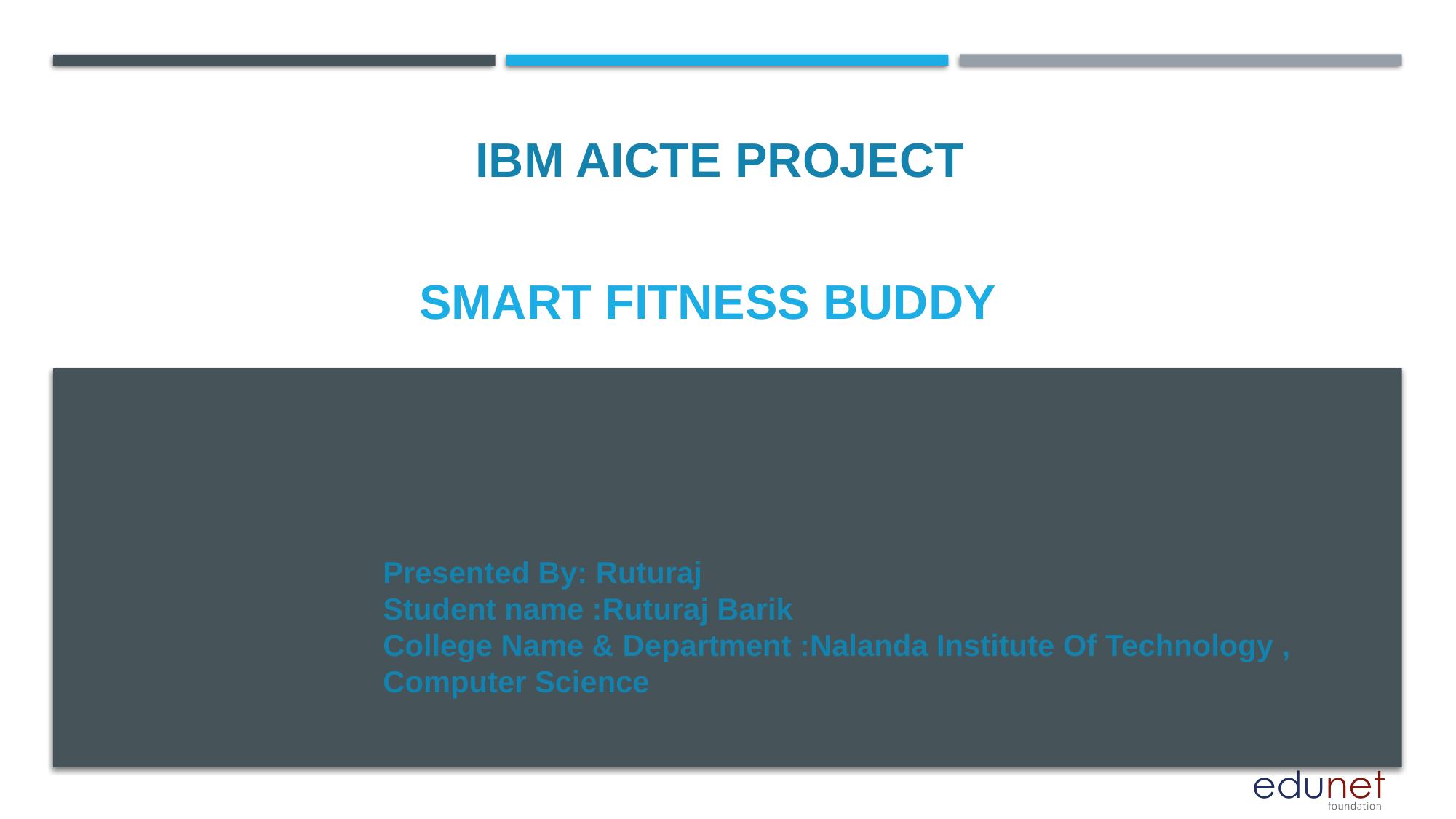

IBM AICTE PROJECT
# SMART FITNESS BUDDY
Presented By: Ruturaj
Student name :Ruturaj Barik
College Name & Department :Nalanda Institute Of Technology , Computer Science